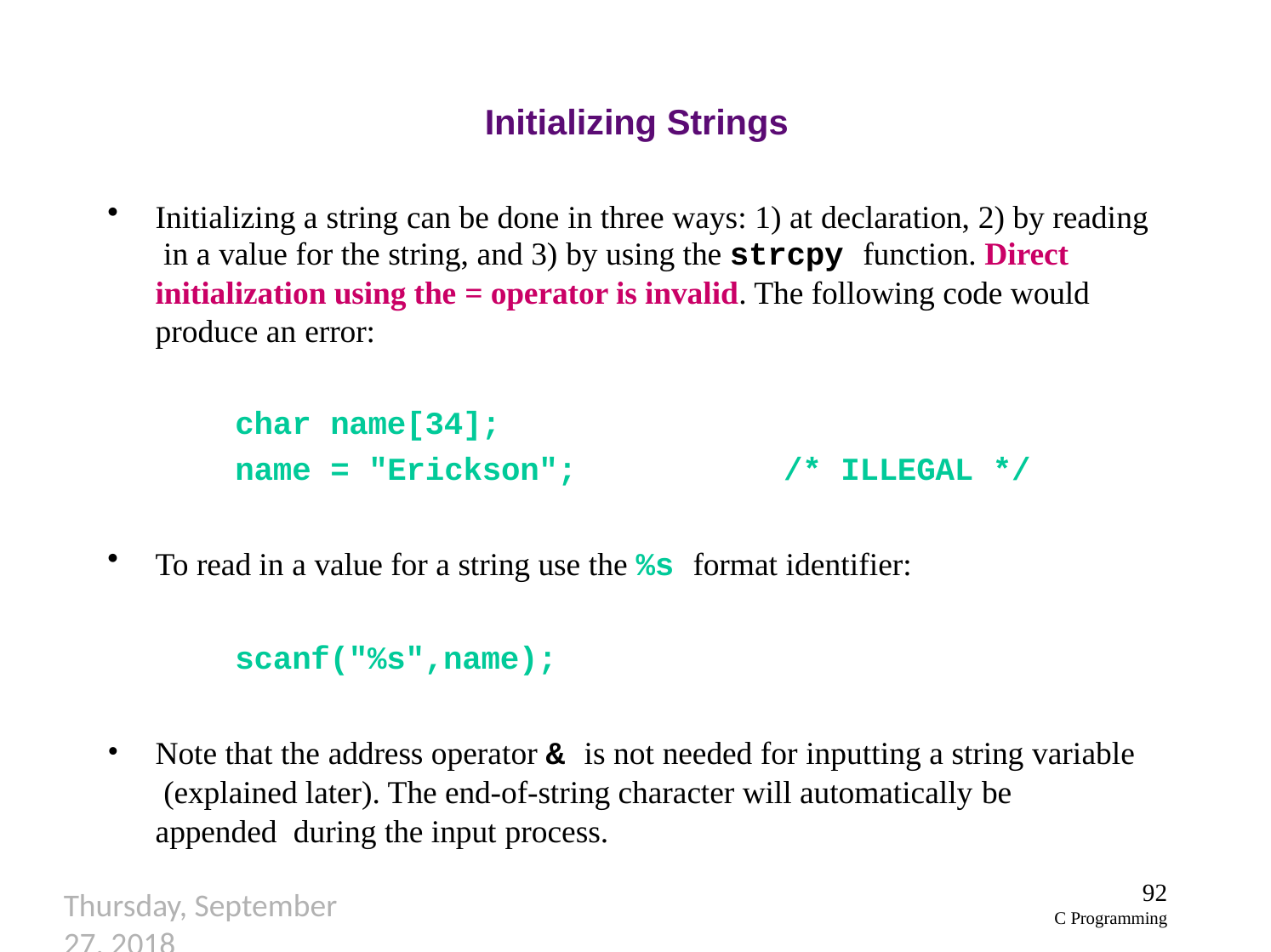

# Initializing Strings
Initializing a string can be done in three ways: 1) at declaration, 2) by reading  in a value for the string, and 3) by using the strcpy function. Direct
initialization using the = operator is invalid. The following code would  produce an error:

char name[34];
name = "Erickson";	/* ILLEGAL */

To read in a value for a string use the %s format identifier:

scanf("%s",name);

Note that the address operator & is not needed for inputting a string variable  (explained later). The end-of-string character will automatically be appended  during the input process.
92
C Programming
Thursday, September 27, 2018